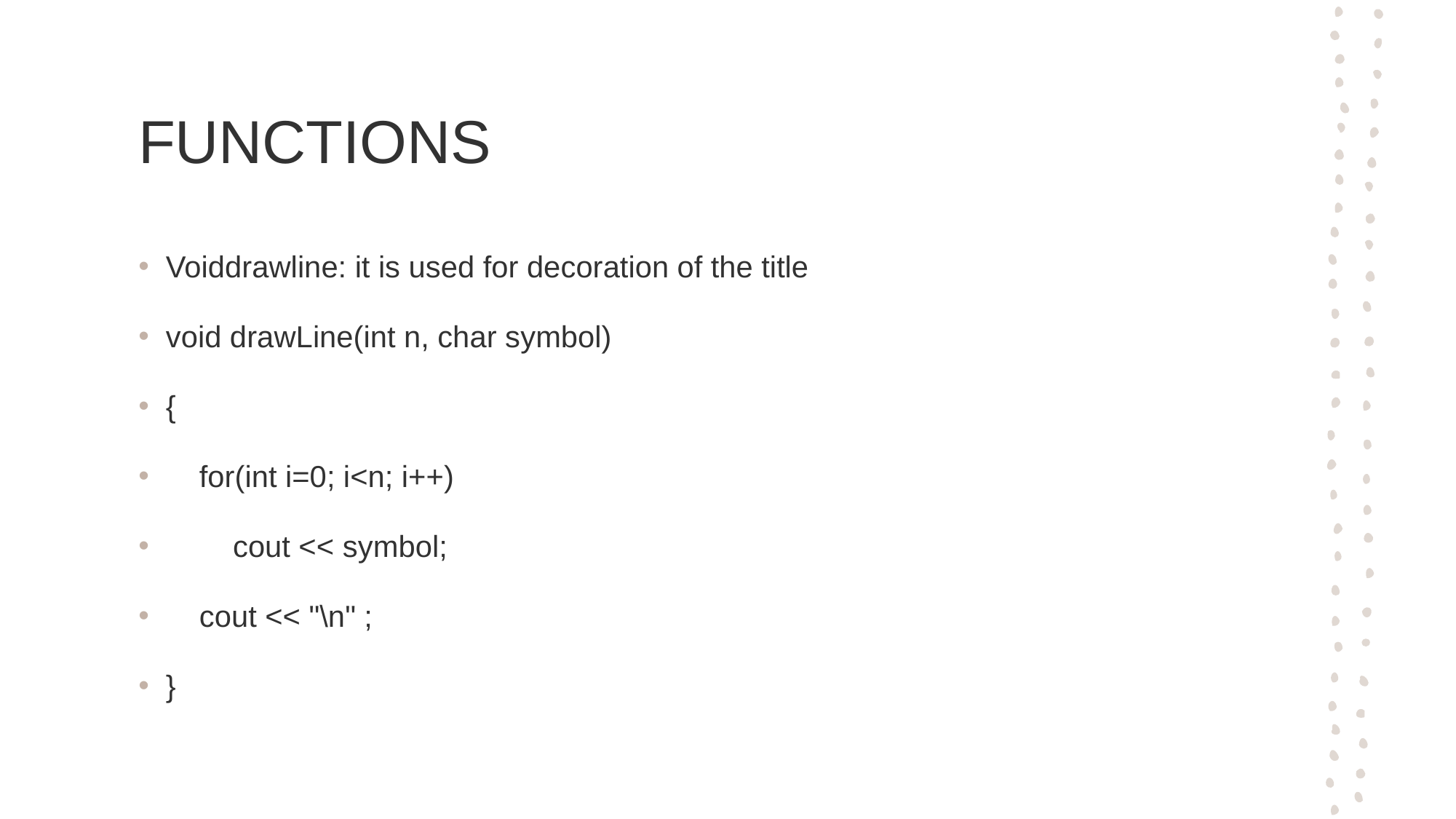

# FUNCTIONS
Voiddrawline: it is used for decoration of the title
void drawLine(int n, char symbol)
{
    for(int i=0; i<n; i++)
        cout << symbol;
    cout << "\n" ;
}